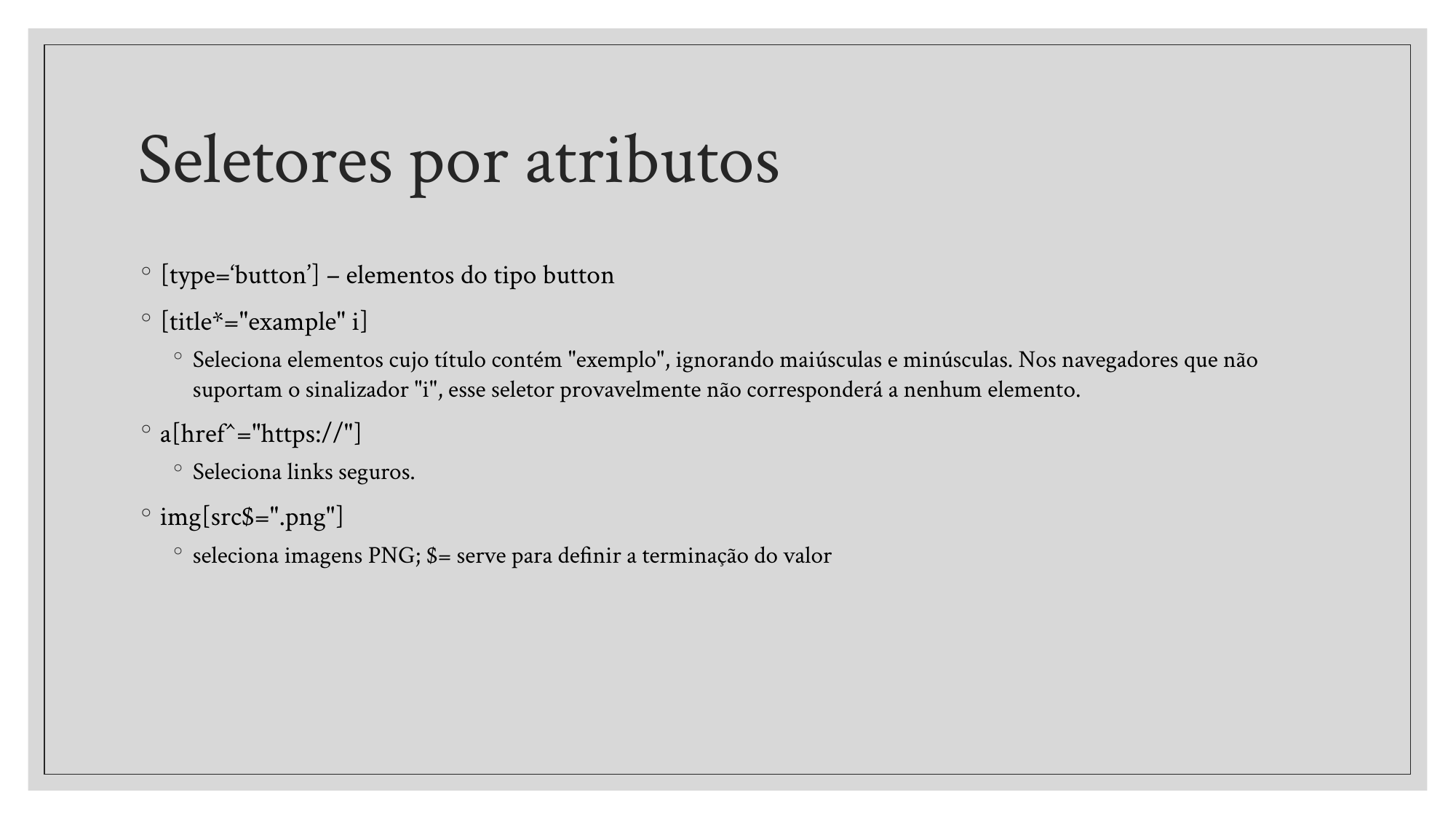

# Seletores por atributos
[type=‘button’] – elementos do tipo button
[title*="example" i]
Seleciona elementos cujo título contém "exemplo", ignorando maiúsculas e minúsculas. Nos navegadores que não suportam o sinalizador "i", esse seletor provavelmente não corresponderá a nenhum elemento.
a[href^="https://"]
Seleciona links seguros.
img[src$=".png"]
seleciona imagens PNG; $= serve para definir a terminação do valor